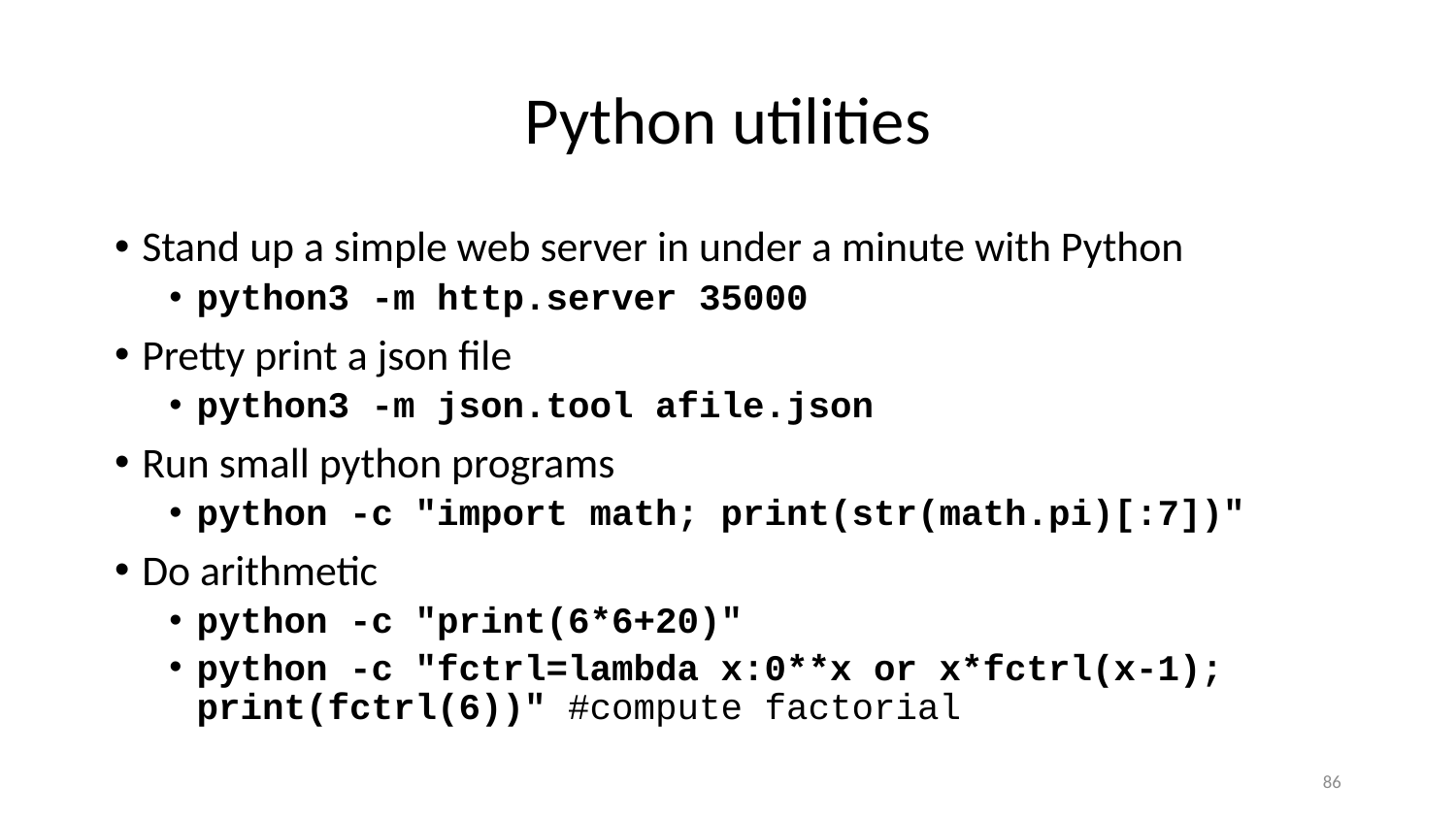

# Python utilities
Stand up a simple web server in under a minute with Python
python3 -m http.server 35000
Pretty print a json file
python3 -m json.tool afile.json
Run small python programs
python -c "import math; print(str(math.pi)[:7])"
Do arithmetic
python -c "print(6*6+20)"
python -c "fctrl=lambda x:0**x or x*fctrl(x-1); print(fctrl(6))" #compute factorial

86